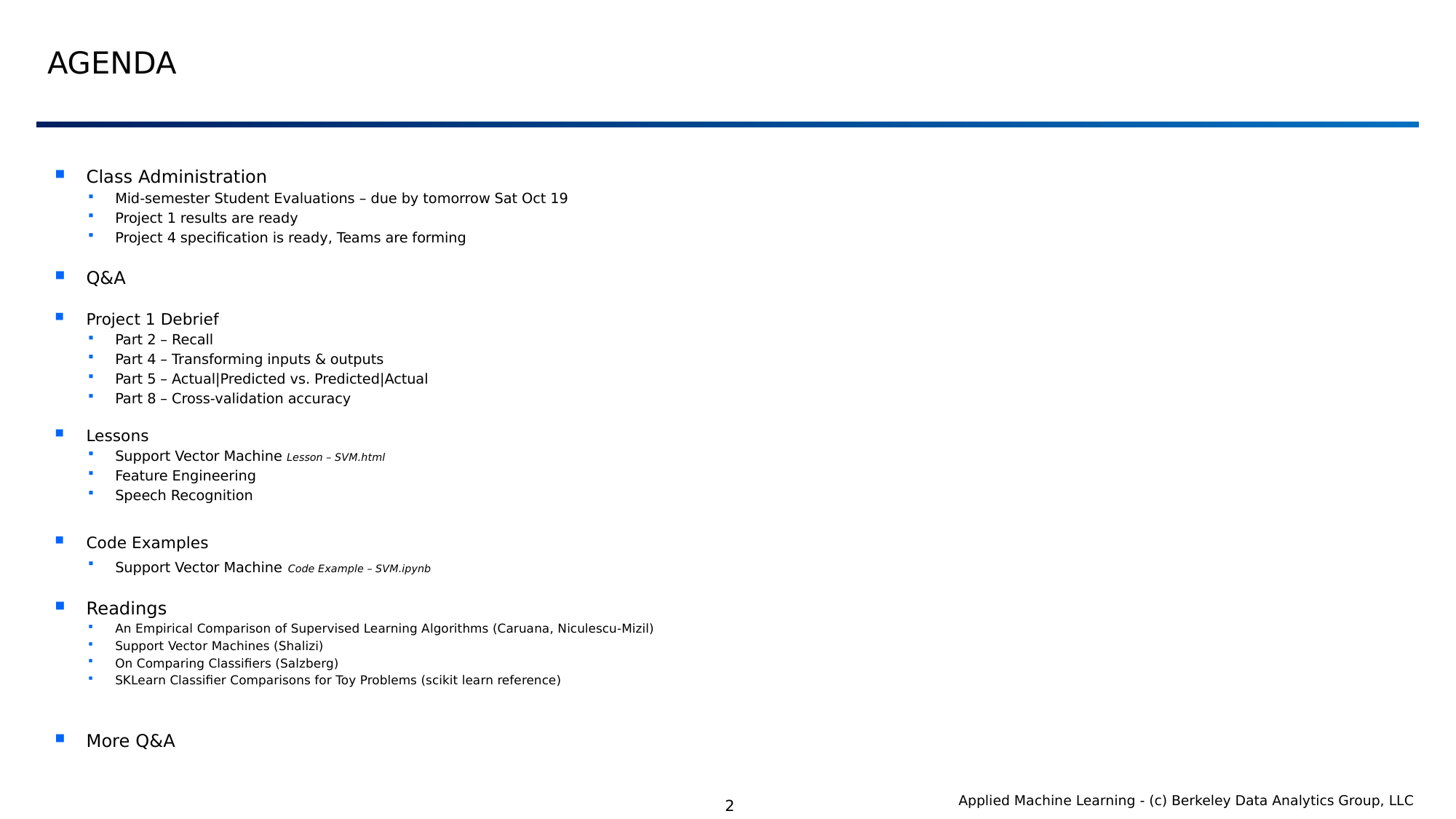

# Agenda
Class Administration
Mid-semester Student Evaluations – due by tomorrow Sat Oct 19
Project 1 results are ready
Project 4 specification is ready, Teams are forming

Q&A

Project 1 Debrief
Part 2 – Recall
Part 4 – Transforming inputs & outputs
Part 5 – Actual|Predicted vs. Predicted|Actual
Part 8 – Cross-validation accuracy

Lessons
Support Vector Machine Lesson – SVM.html
Feature Engineering
Speech Recognition

Code Examples
Support Vector Machine Code Example – SVM.ipynb

Readings
An Empirical Comparison of Supervised Learning Algorithms (Caruana, Niculescu-Mizil)
Support Vector Machines (Shalizi)
On Comparing Classifiers (Salzberg)
SKLearn Classifier Comparisons for Toy Problems (scikit learn reference)

More Q&A
2
Applied Machine Learning - (c) Berkeley Data Analytics Group, LLC